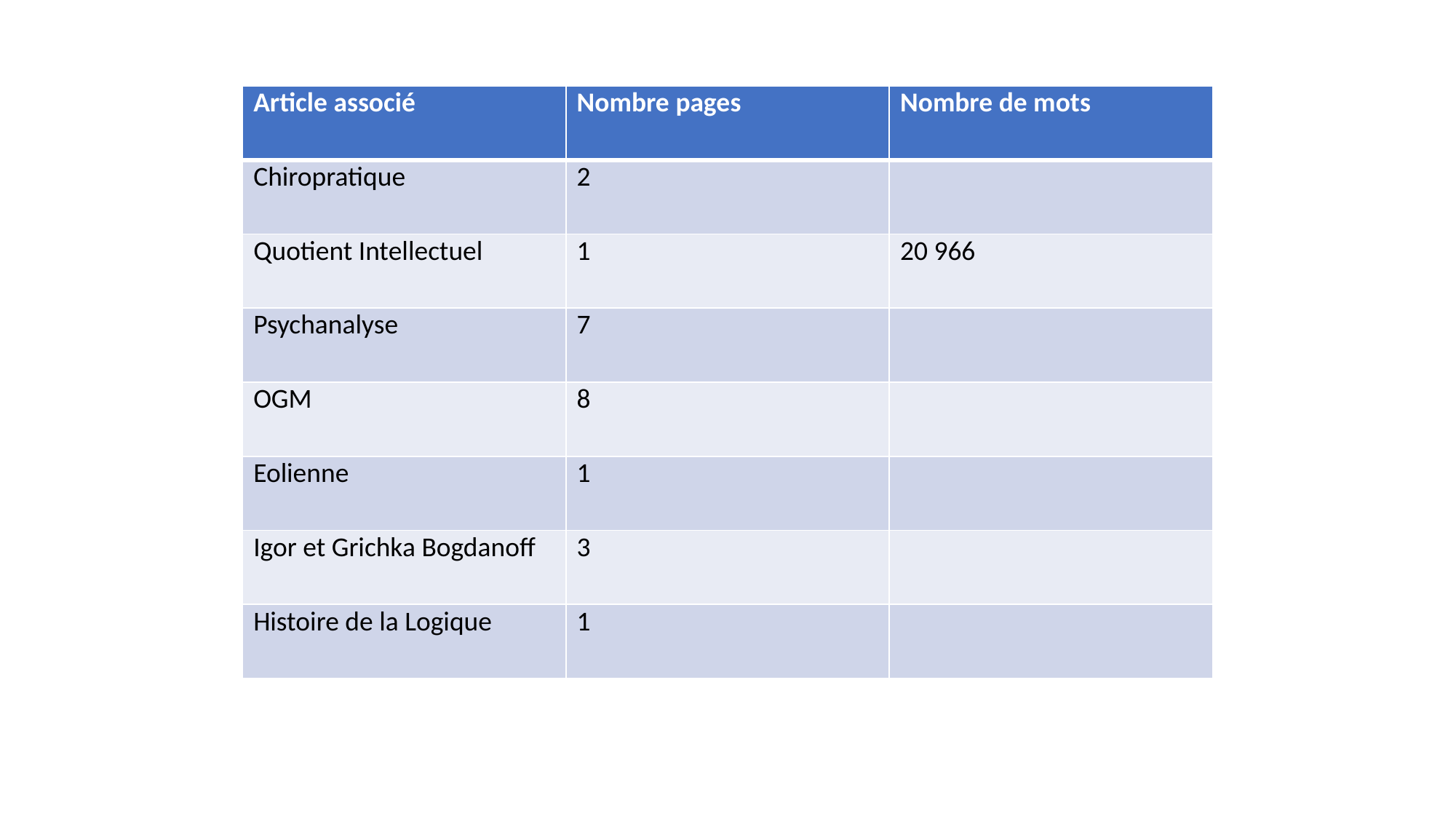

| Article associé | Nombre pages | Nombre de mots |
| --- | --- | --- |
| Chiropratique | 2 |  |
| Quotient Intellectuel | 1 | 20 966 |
| Psychanalyse | 7 |  |
| OGM | 8 |  |
| Eolienne | 1 |  |
| Igor et Grichka Bogdanoff | 3 |  |
| Histoire de la Logique | 1 |  |